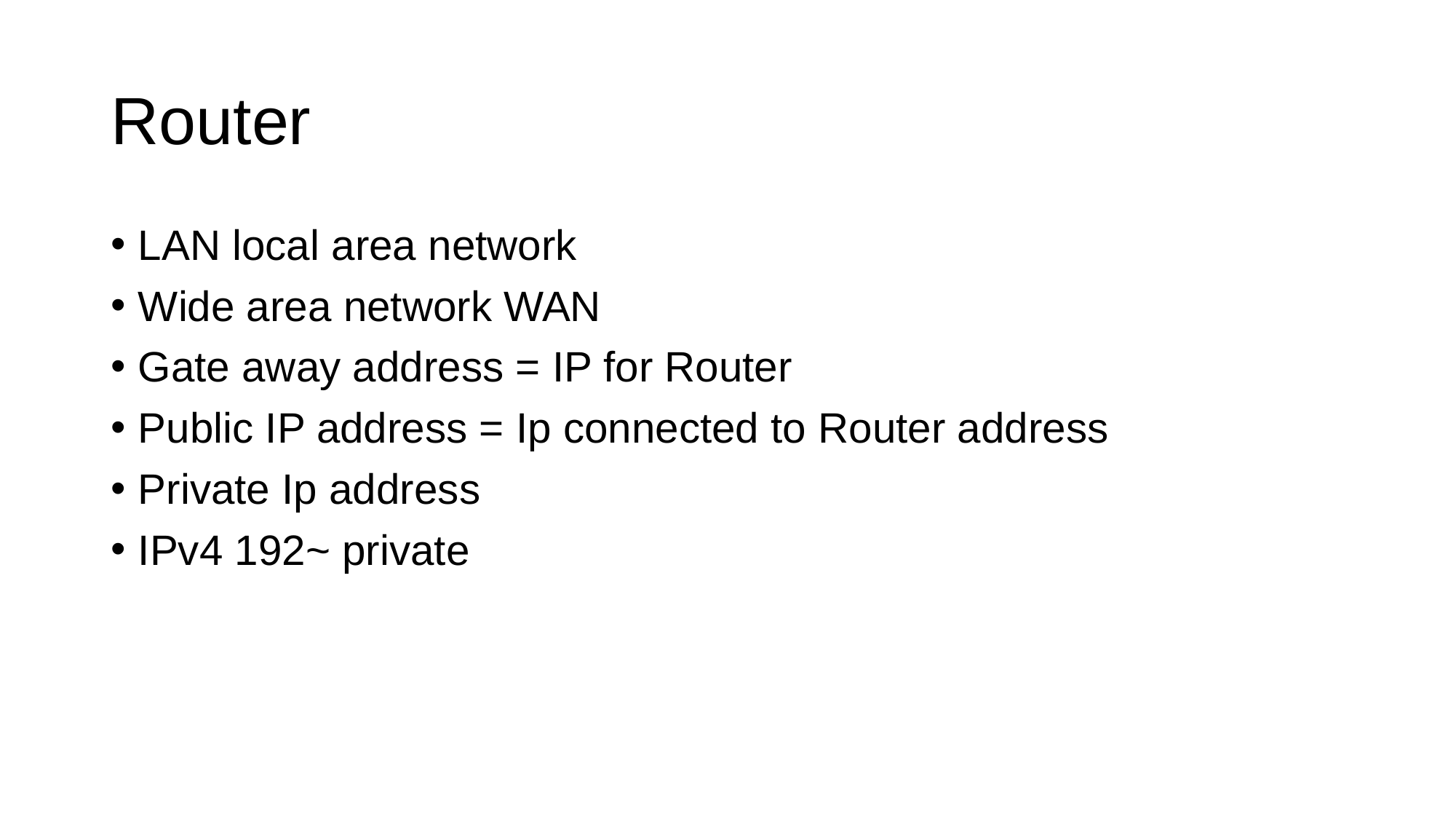

# Router
LAN local area network
Wide area network WAN
Gate away address = IP for Router
Public IP address = Ip connected to Router address
Private Ip address
IPv4 192~ private